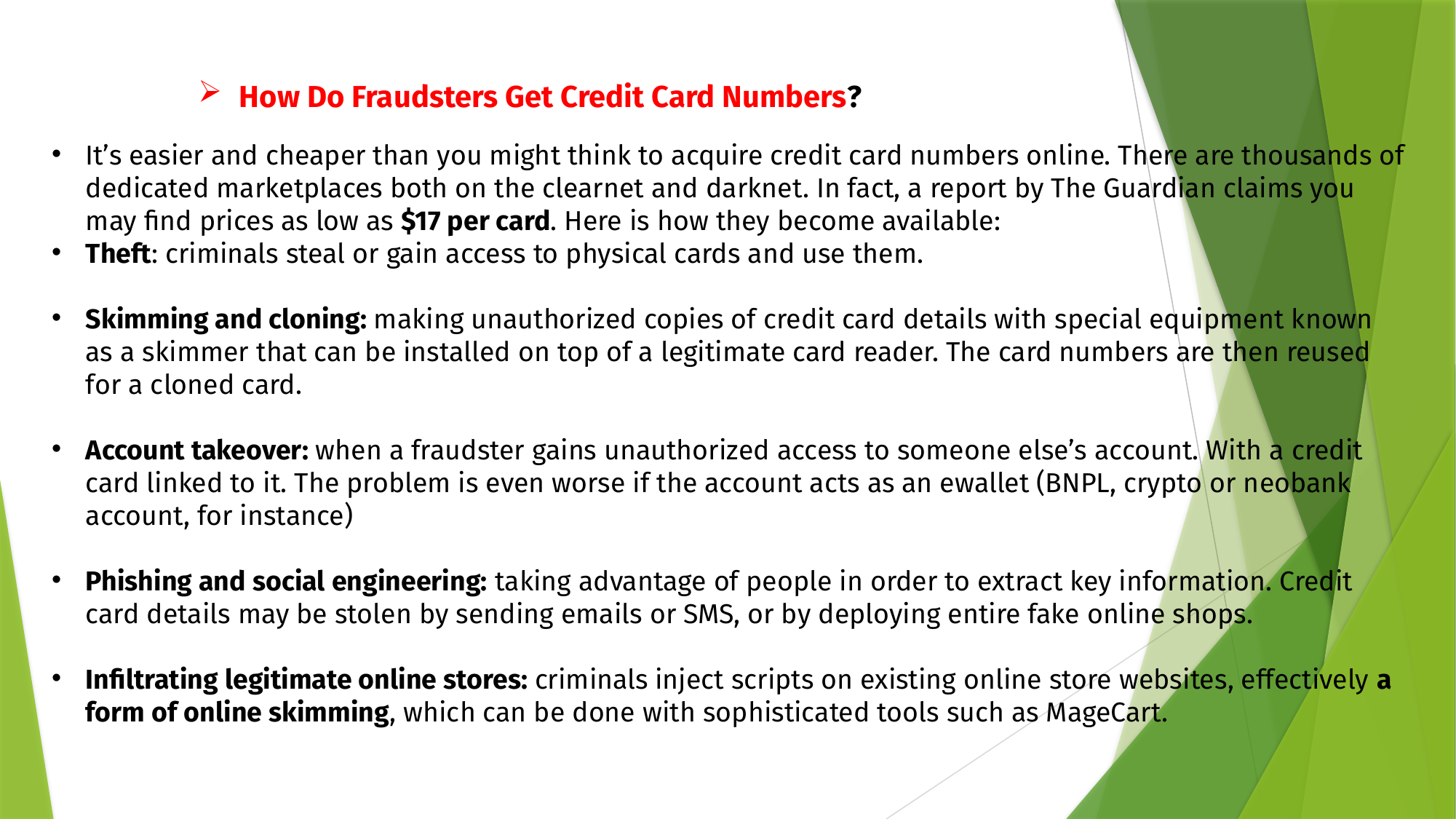

How Do Fraudsters Get Credit Card Numbers?

It’s easier and cheaper than you might think to acquire credit card numbers online. There are thousands of dedicated marketplaces both on the clearnet and darknet. In fact, a report by The Guardian claims you may find prices as low as $17 per card. Here is how they become available:
Theft: criminals steal or gain access to physical cards and use them.
Skimming and cloning: making unauthorized copies of credit card details with special equipment known as a skimmer that can be installed on top of a legitimate card reader. The card numbers are then reused for a cloned card.
Account takeover: when a fraudster gains unauthorized access to someone else’s account. With a credit card linked to it. The problem is even worse if the account acts as an ewallet (BNPL, crypto or neobank account, for instance)
Phishing and social engineering: taking advantage of people in order to extract key information. Credit card details may be stolen by sending emails or SMS, or by deploying entire fake online shops.
Infiltrating legitimate online stores: criminals inject scripts on existing online store websites, effectively a form of online skimming, which can be done with sophisticated tools such as MageCart.